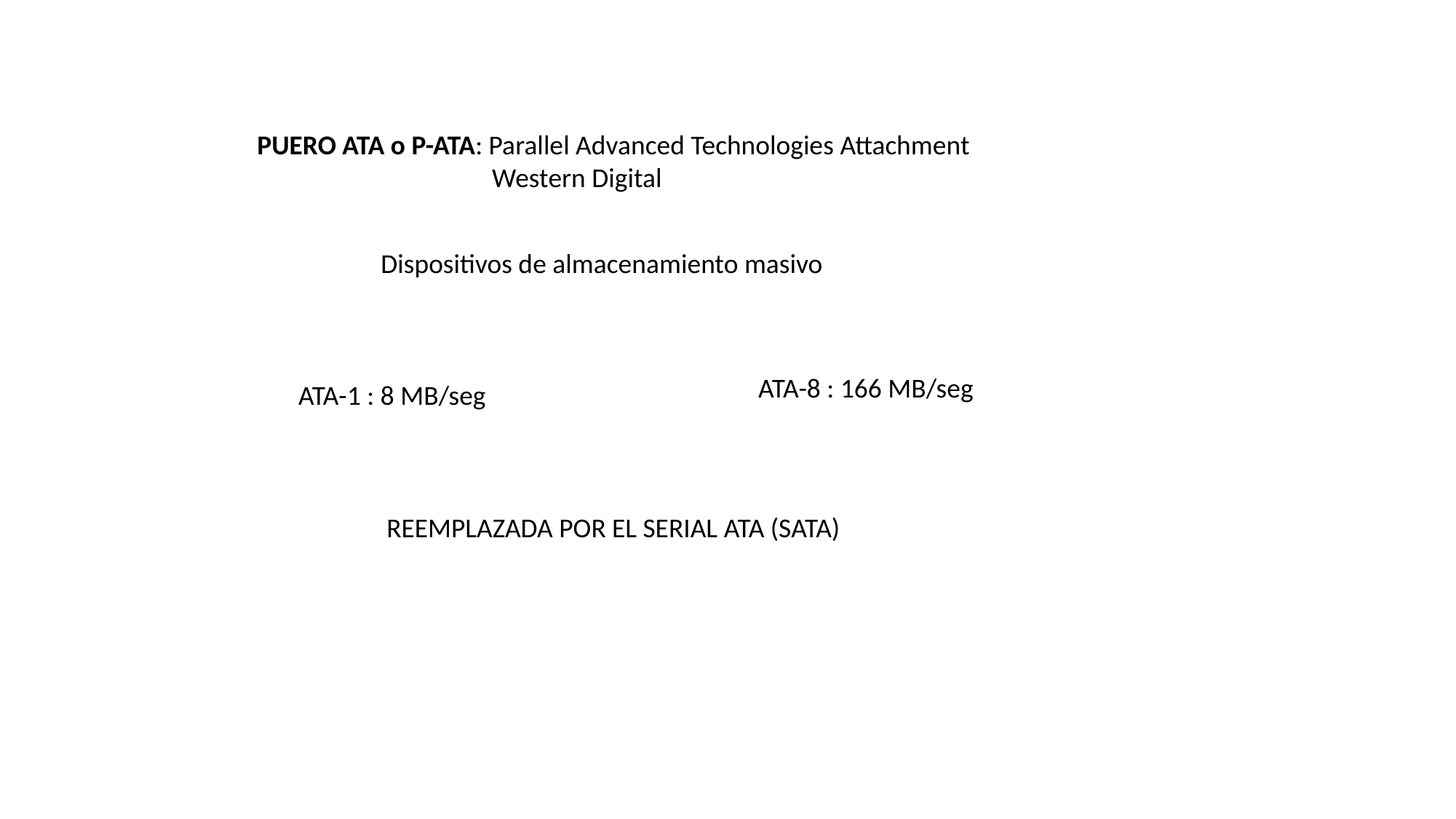

PUERO ATA o P-ATA: Parallel Advanced Technologies Attachment
                                      Western Digital
Dispositivos de almacenamiento masivo
ATA-8 : 166 MB/seg
ATA-1 : 8 MB/seg
REEMPLAZADA POR EL SERIAL ATA (SATA)